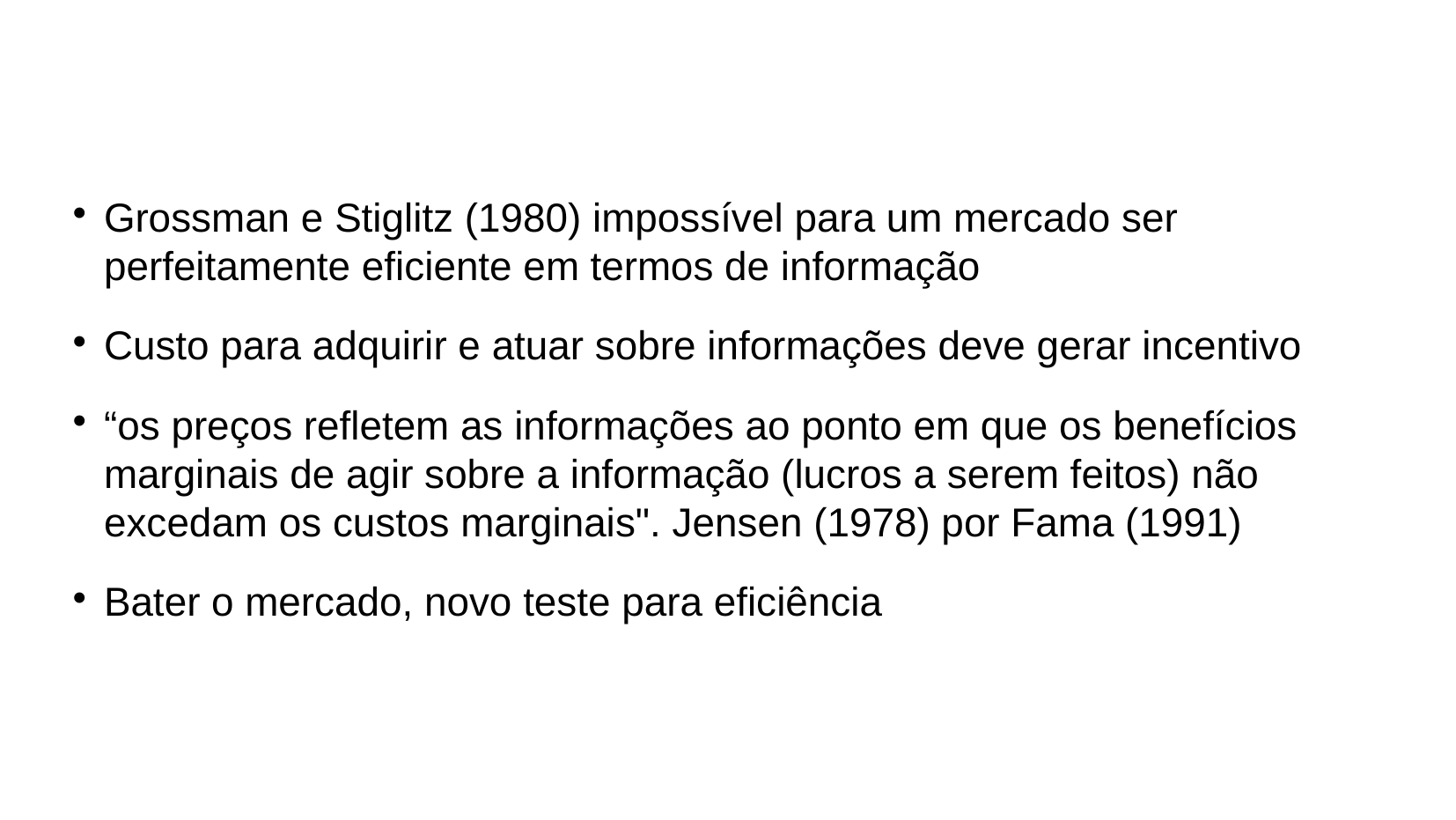

Grossman e Stiglitz (1980) impossível para um mercado ser perfeitamente eficiente em termos de informação
Custo para adquirir e atuar sobre informações deve gerar incentivo
“os preços refletem as informações ao ponto em que os benefícios marginais de agir sobre a informação (lucros a serem feitos) não excedam os custos marginais". Jensen (1978) por Fama (1991)
Bater o mercado, novo teste para eficiência